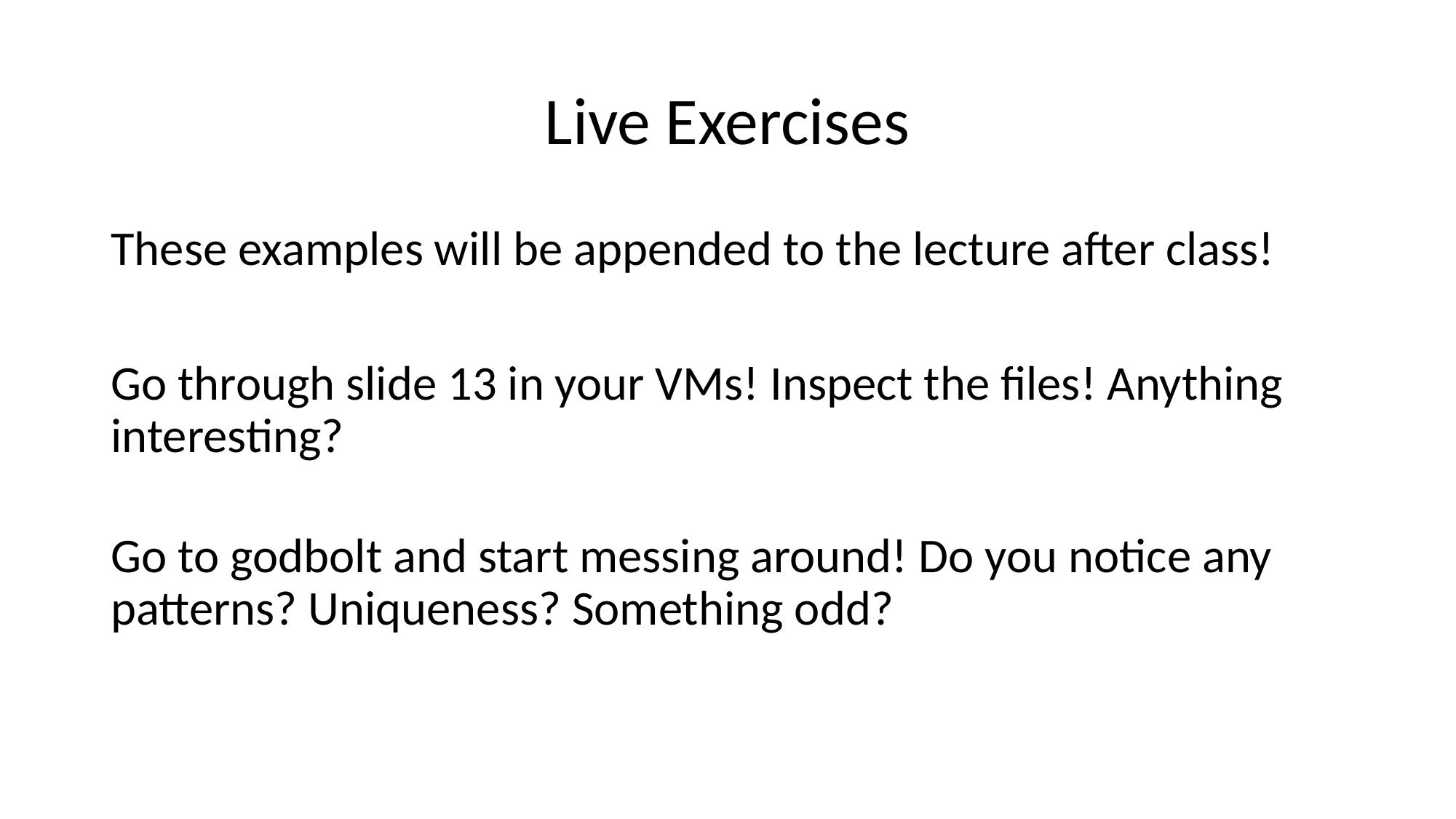

# Live Exercises
These examples will be appended to the lecture after class!

Go through slide 13 in your VMs! Inspect the files! Anything interesting?
Go to godbolt and start messing around! Do you notice any patterns? Uniqueness? Something odd?